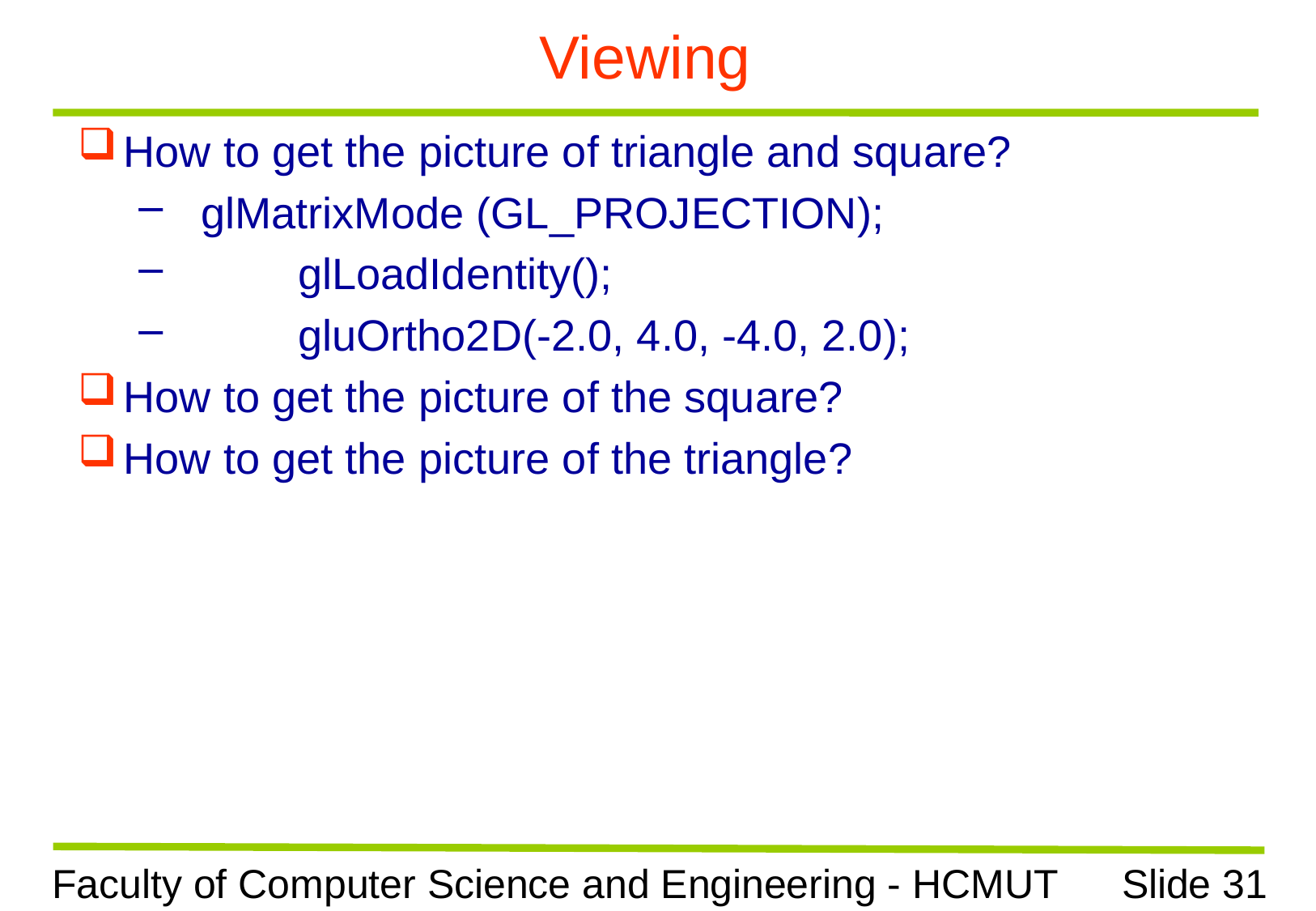

# Viewing
How to get the picture of triangle and square?
  glMatrixMode (GL_PROJECTION);
	glLoadIdentity();
	gluOrtho2D(-2.0, 4.0, -4.0, 2.0);
How to get the picture of the square?
How to get the picture of the triangle?